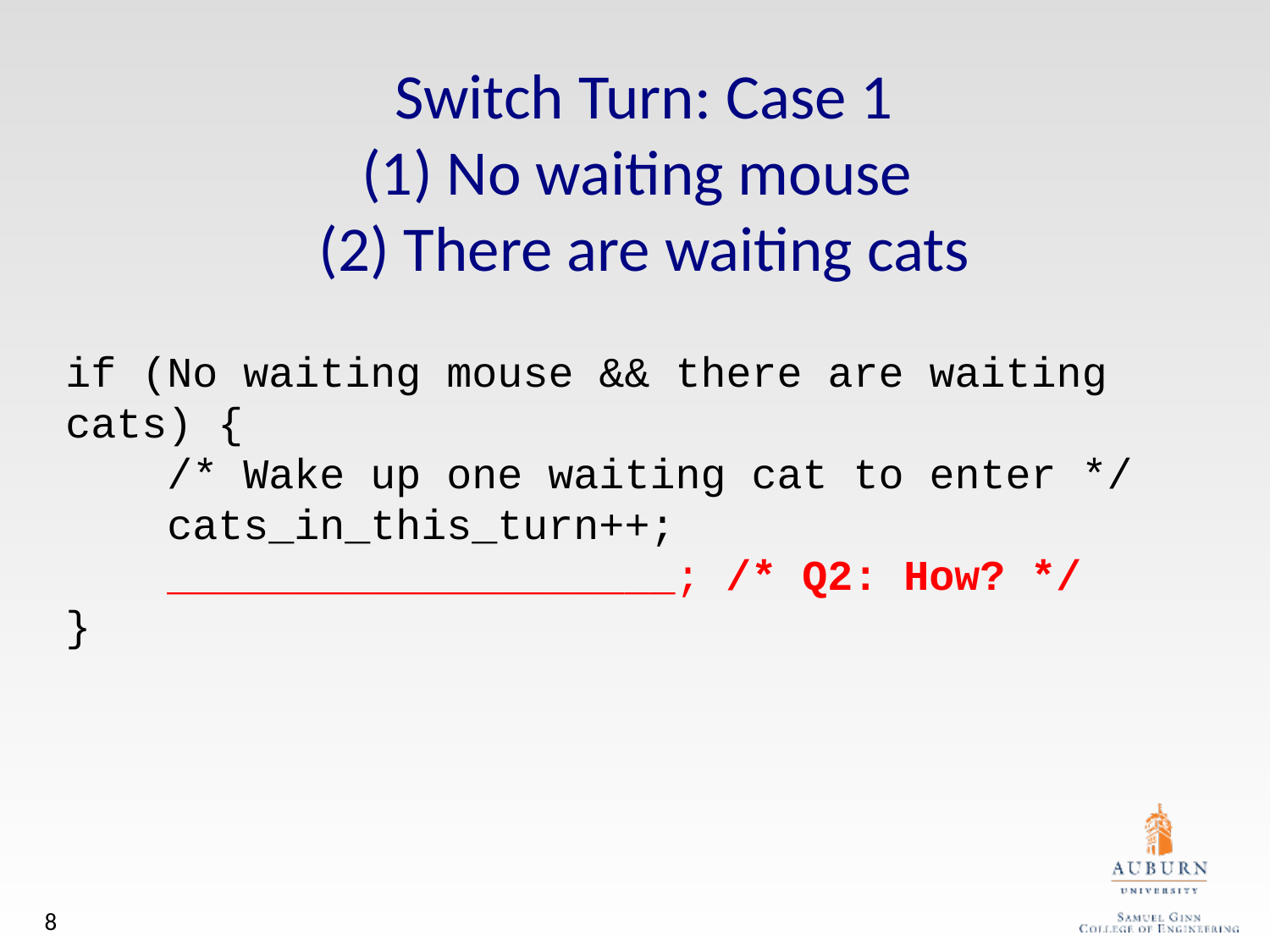

# Switch Turn: Case 1 (1) No waiting mouse (2) There are waiting cats
if (No waiting mouse && there are waiting cats) {
    /* Wake up one waiting cat to enter */
    cats_in_this_turn++;
    ____________________; /* Q2: How? */
}
8